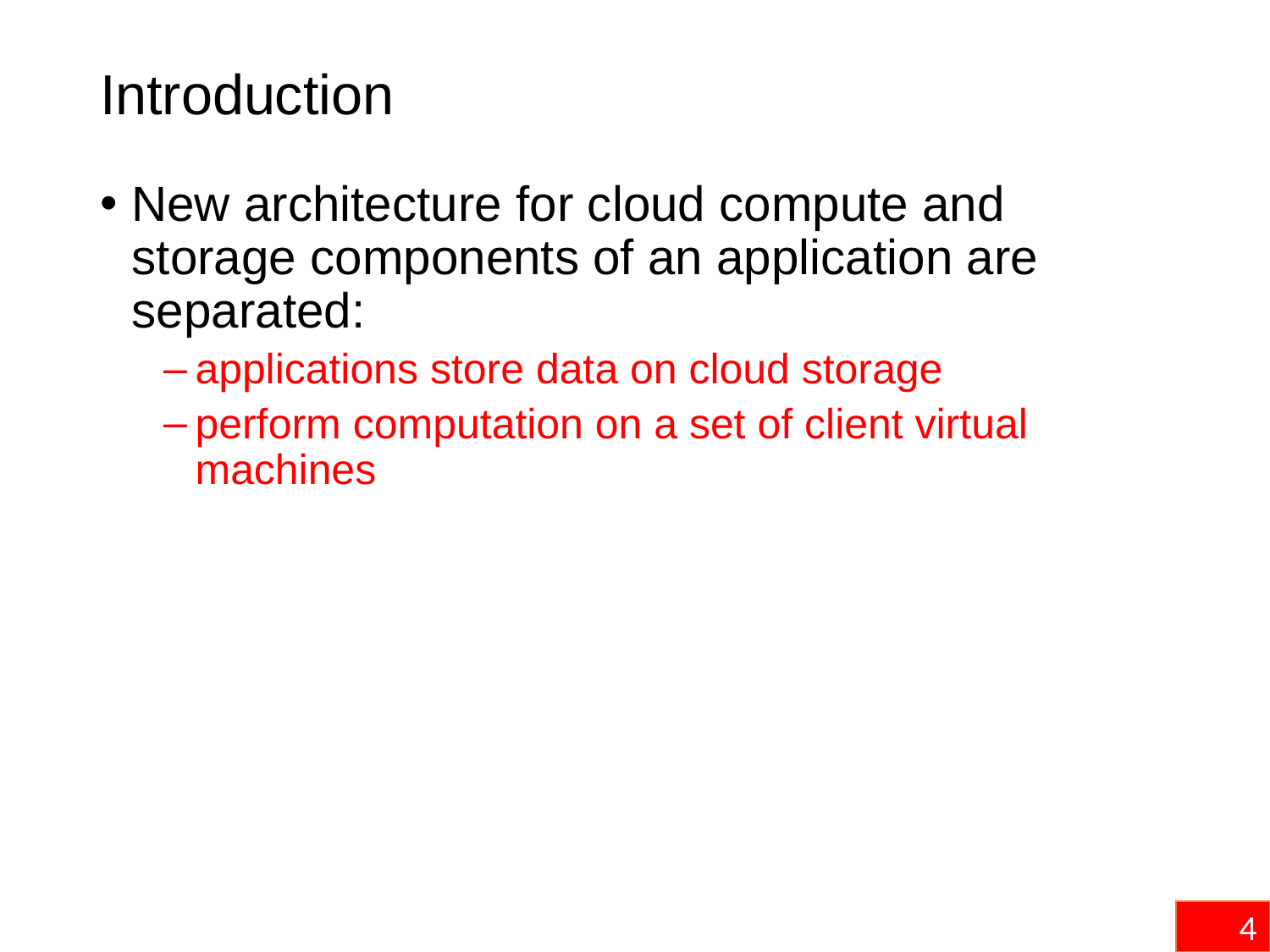

# Introduction
New architecture for cloud compute and storage components of an application are separated:
applications store data on cloud storage
perform computation on a set of client virtual machines
4